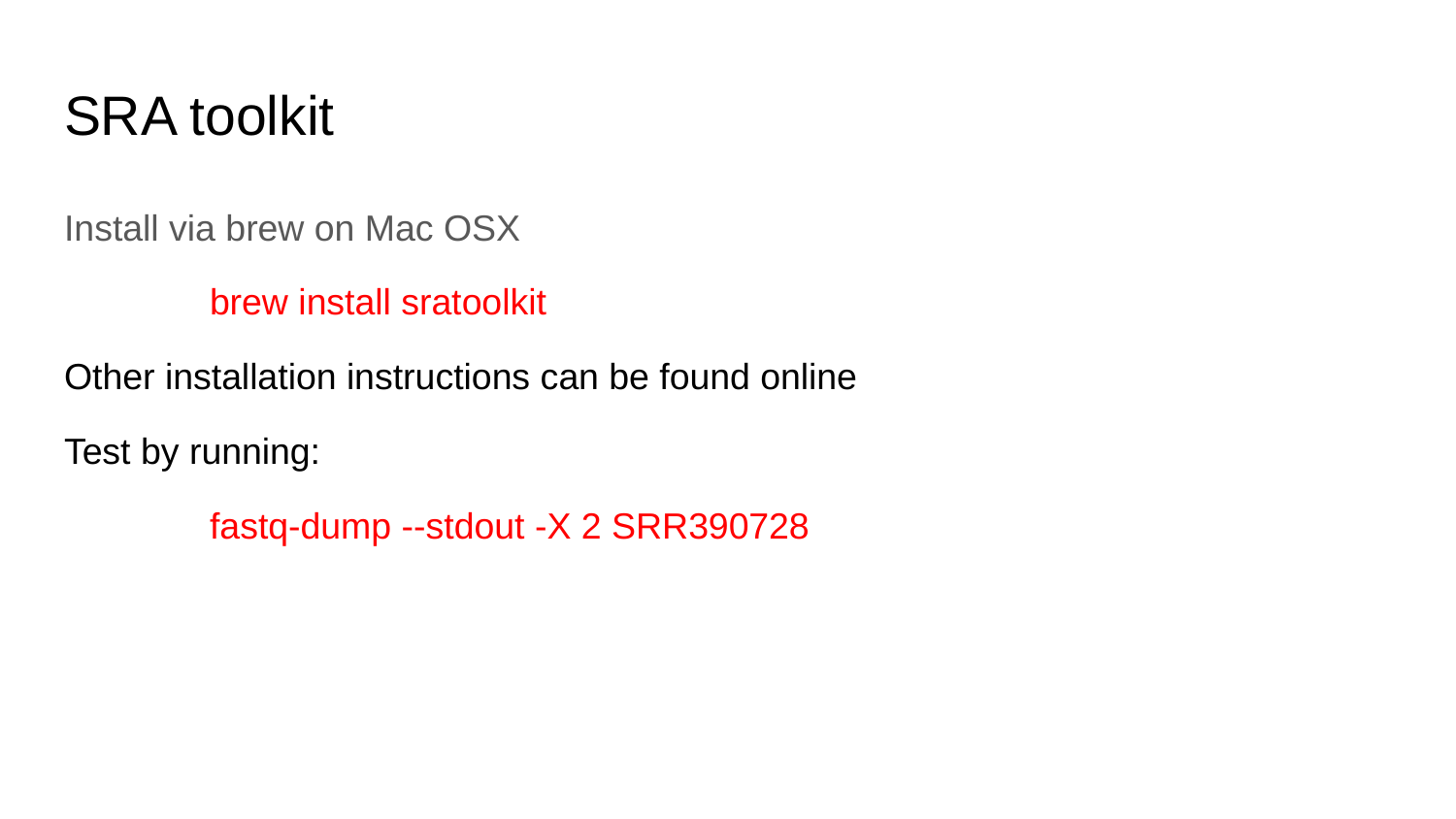

# SRA toolkit
Install via brew on Mac OSX
	brew install sratoolkit
Other installation instructions can be found online
Test by running:
	fastq-dump --stdout -X 2 SRR390728